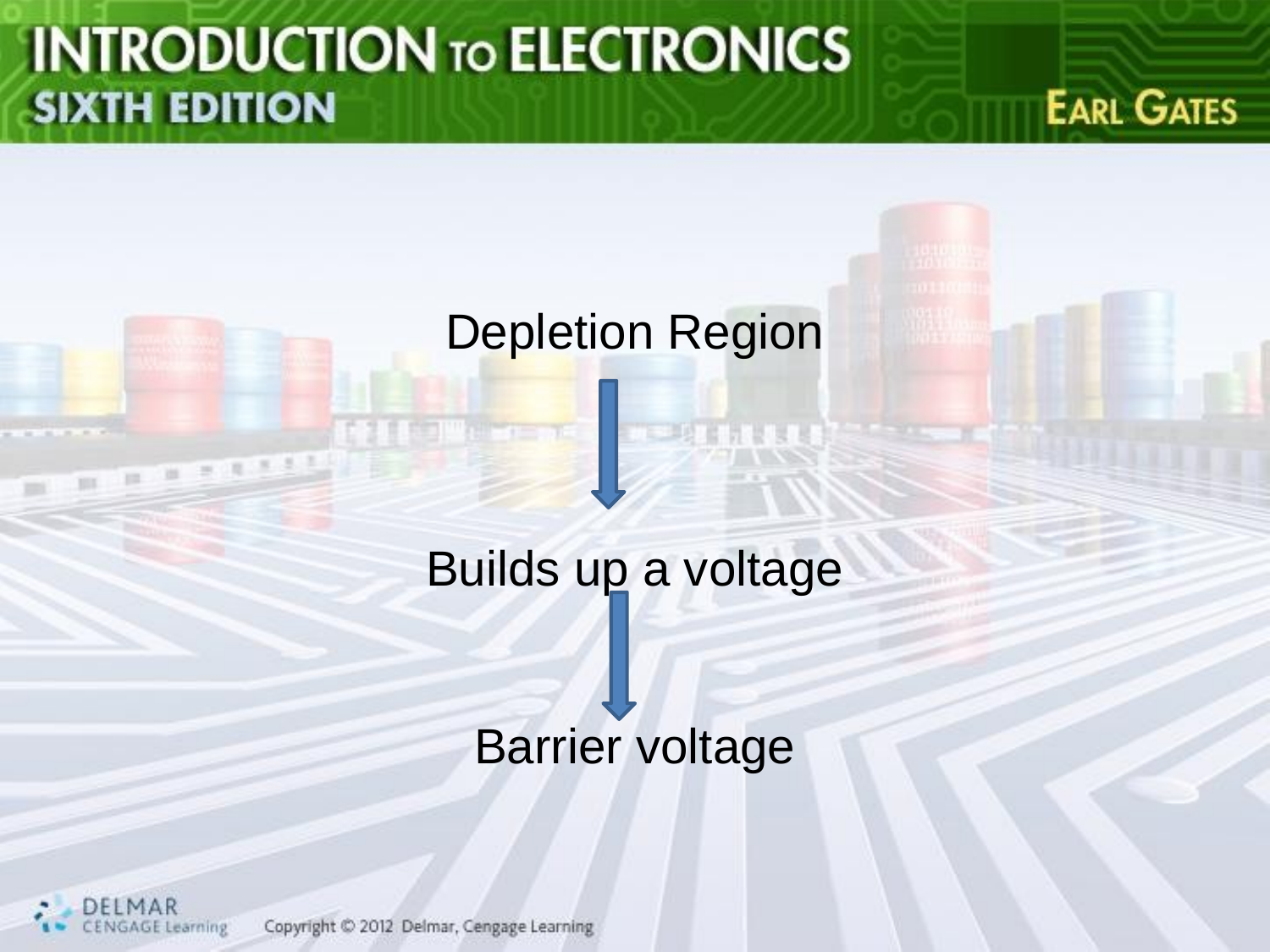

#
Depletion Region

Builds up a voltage

Barrier voltage